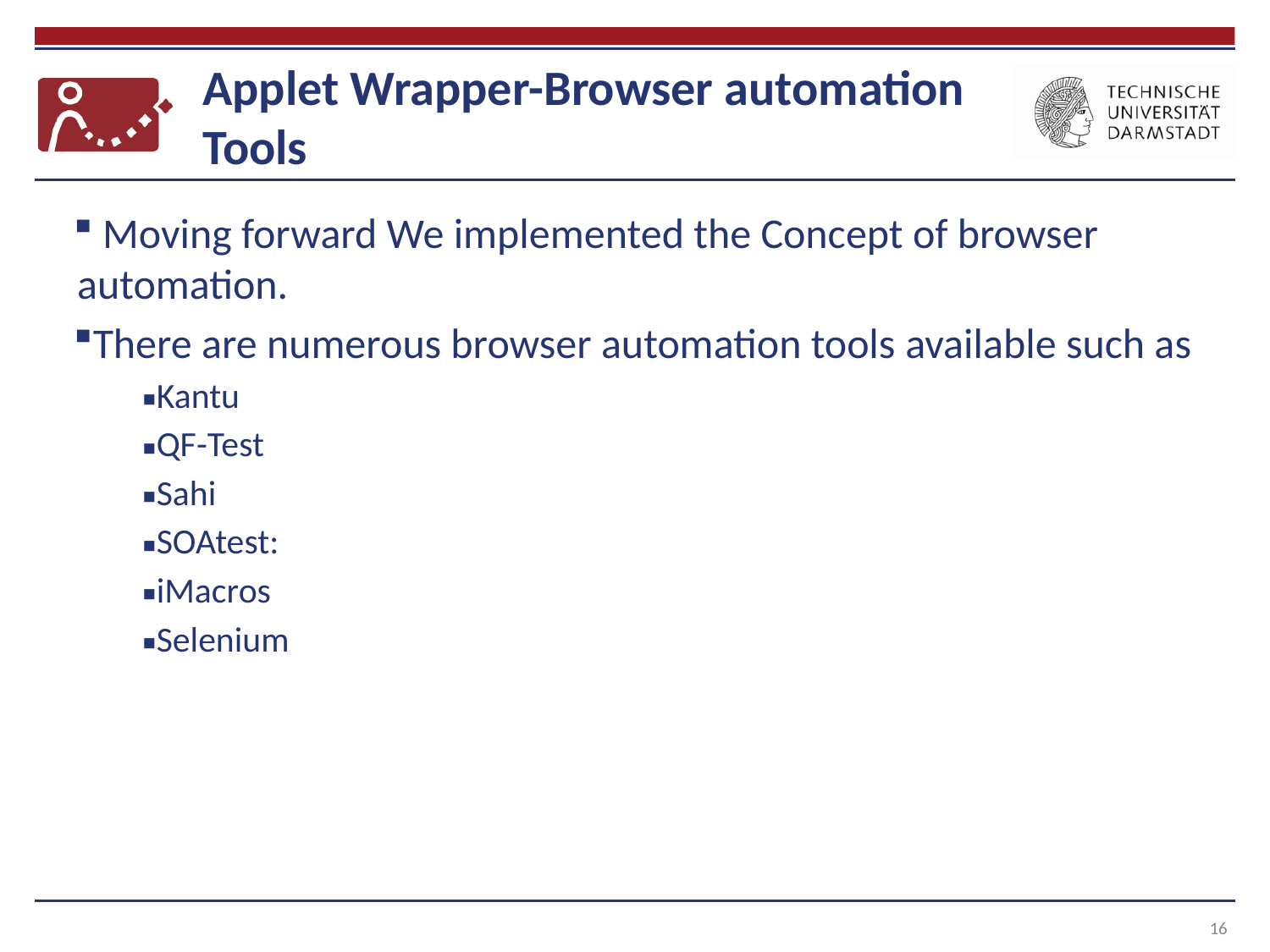

# Applet Wrapper-Browser automation Tools
 Moving forward We implemented the Concept of browser automation.
There are numerous browser automation tools available such as
Kantu
QF-Test
Sahi
SOAtest:
iMacros
Selenium

16